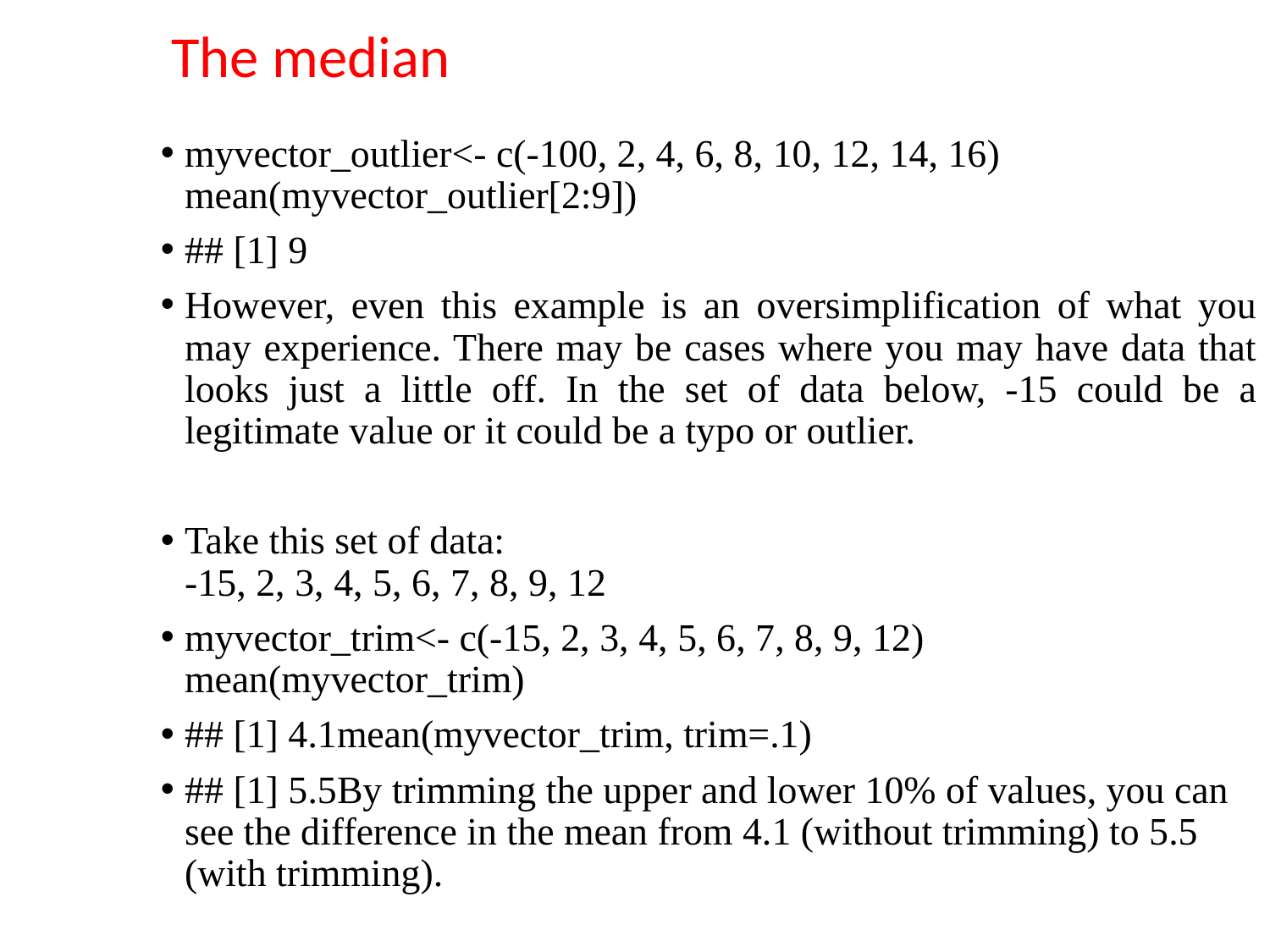

# The median
myvector_outlier<- c(-100, 2, 4, 6, 8, 10, 12, 14, 16) mean(myvector_outlier[2:9])
## [1] 9
However, even this example is an oversimplification of what you may experience. There may be cases where you may have data that looks just a little off. In the set of data below, -15 could be a legitimate value or it could be a typo or outlier.

Take this set of data:
-15, 2, 3, 4, 5, 6, 7, 8, 9, 12
myvector_trim<- c(-15, 2, 3, 4, 5, 6, 7, 8, 9, 12) mean(myvector_trim)
## [1] 4.1mean(myvector_trim, trim=.1)
## [1] 5.5By trimming the upper and lower 10% of values, you can see the difference in the mean from 4.1 (without trimming) to 5.5 (with trimming).